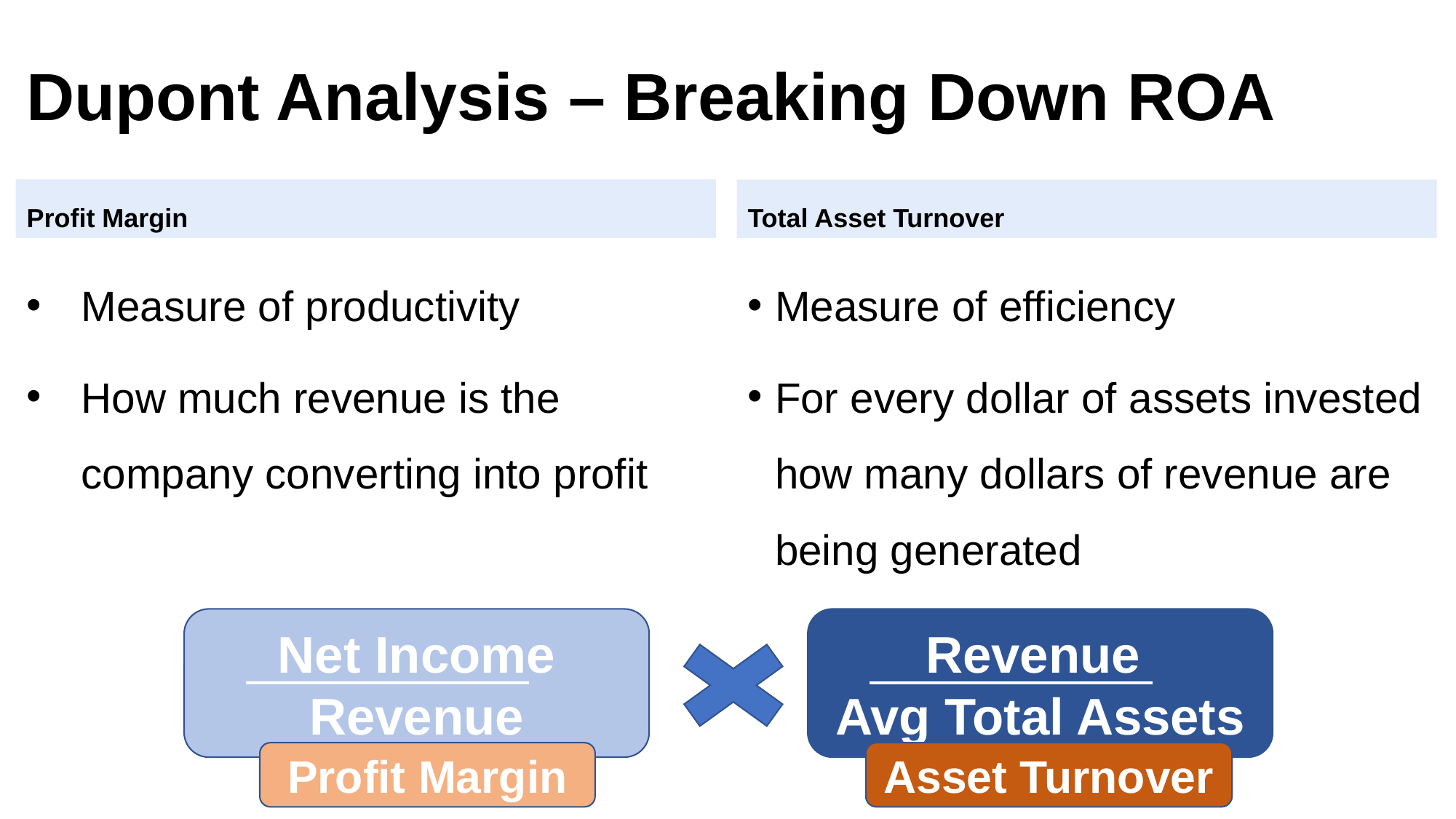

# Dupont Analysis – Breaking Down ROA
Profit Margin
Total Asset Turnover
Measure of productivity
How much revenue is the company converting into profit
Measure of efficiency
For every dollar of assets invested how many dollars of revenue are being generated
Net Income
Revenue
Revenue
Avg Total Assets

Profit Margin
Asset Turnover